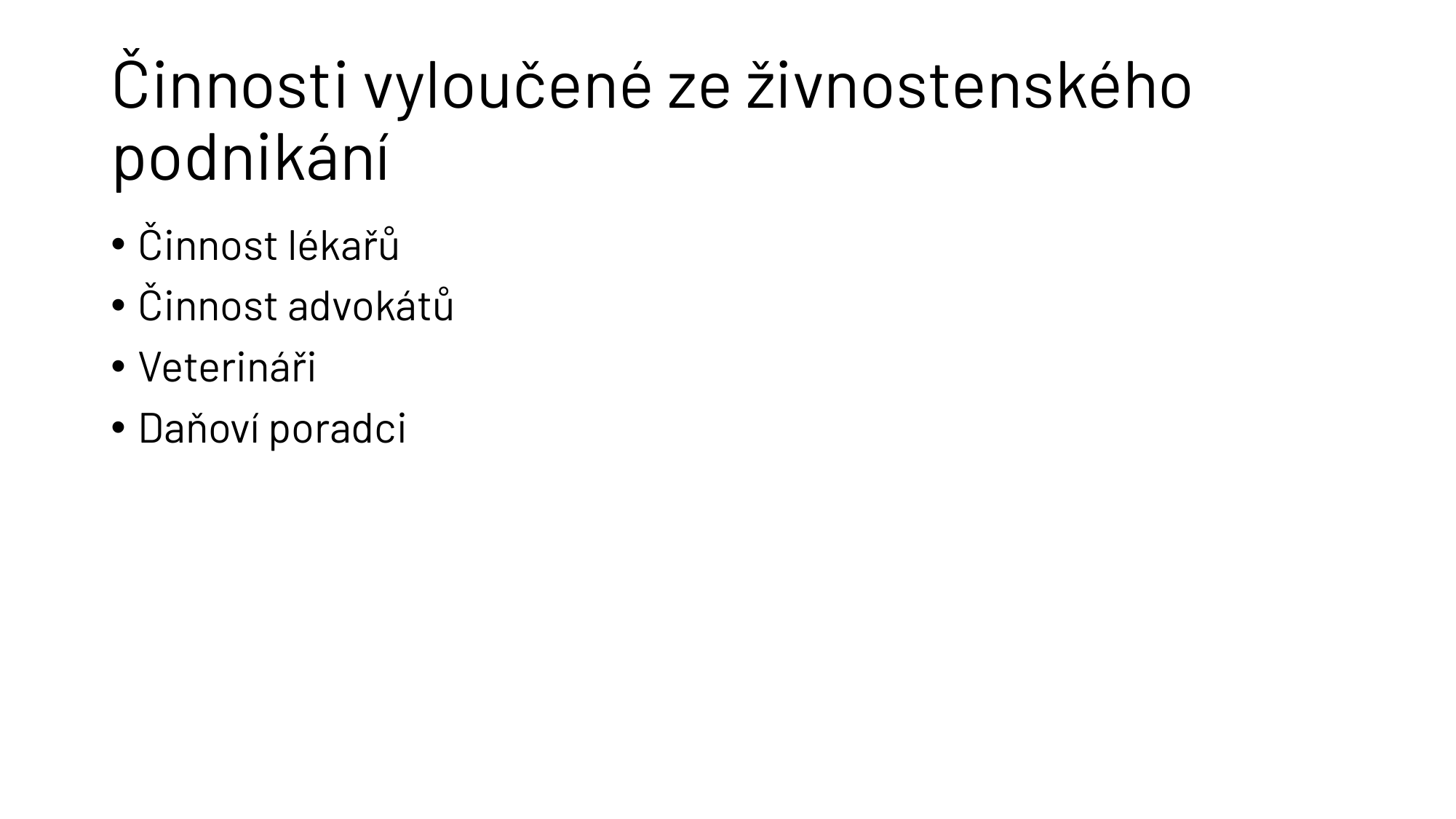

# Činnosti vyloučené ze živnostenského podnikání
Činnost lékařů
Činnost advokátů
Veterináři
Daňoví poradci